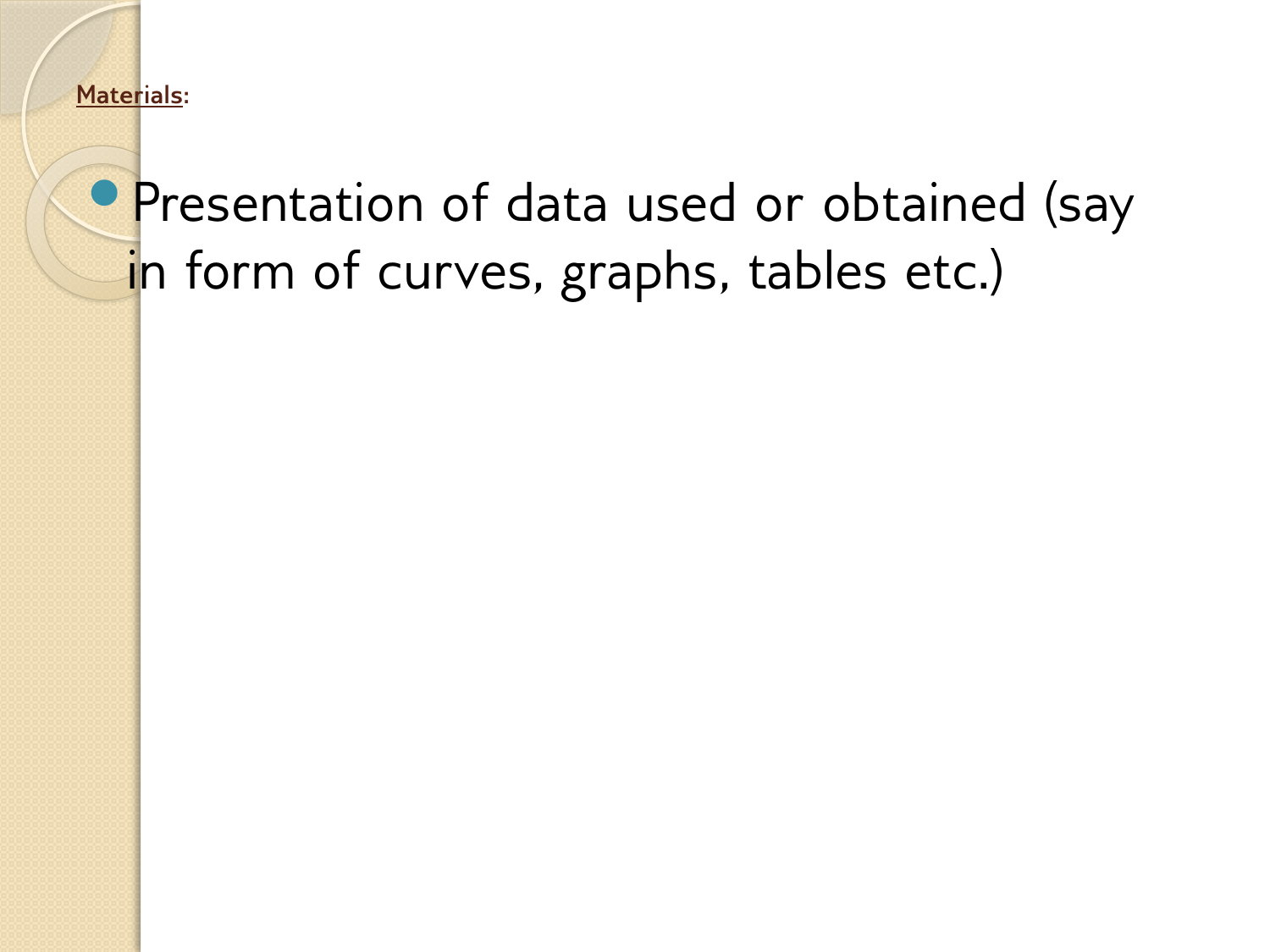

# Materials:
Presentation of data used or obtained (say in form of curves, graphs, tables etc.)